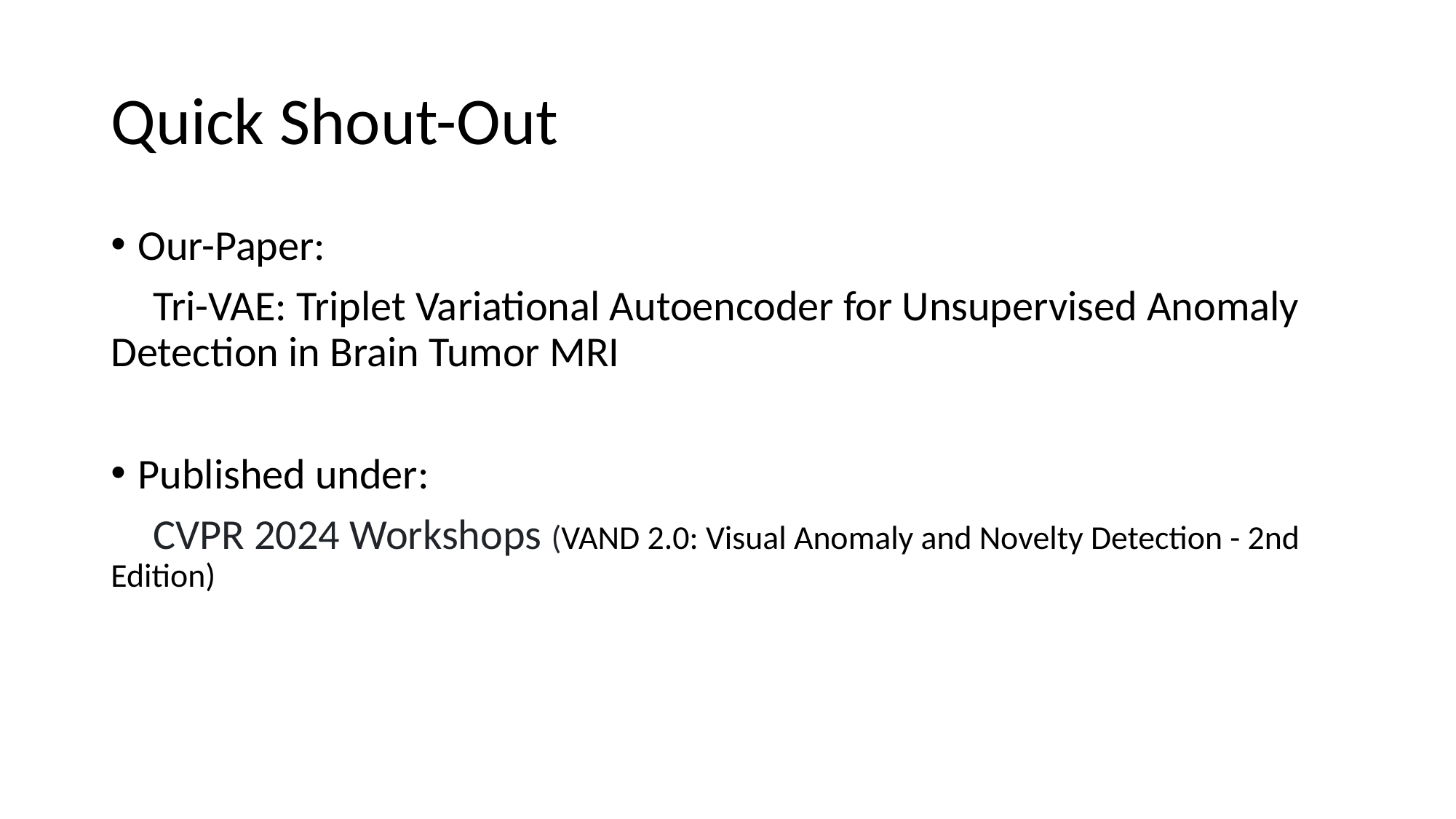

# Quick Shout-Out
Our-Paper:
 Tri-VAE: Triplet Variational Autoencoder for Unsupervised Anomaly Detection in Brain Tumor MRI

Published under:
 CVPR 2024 Workshops (VAND 2.0: Visual Anomaly and Novelty Detection - 2nd Edition)